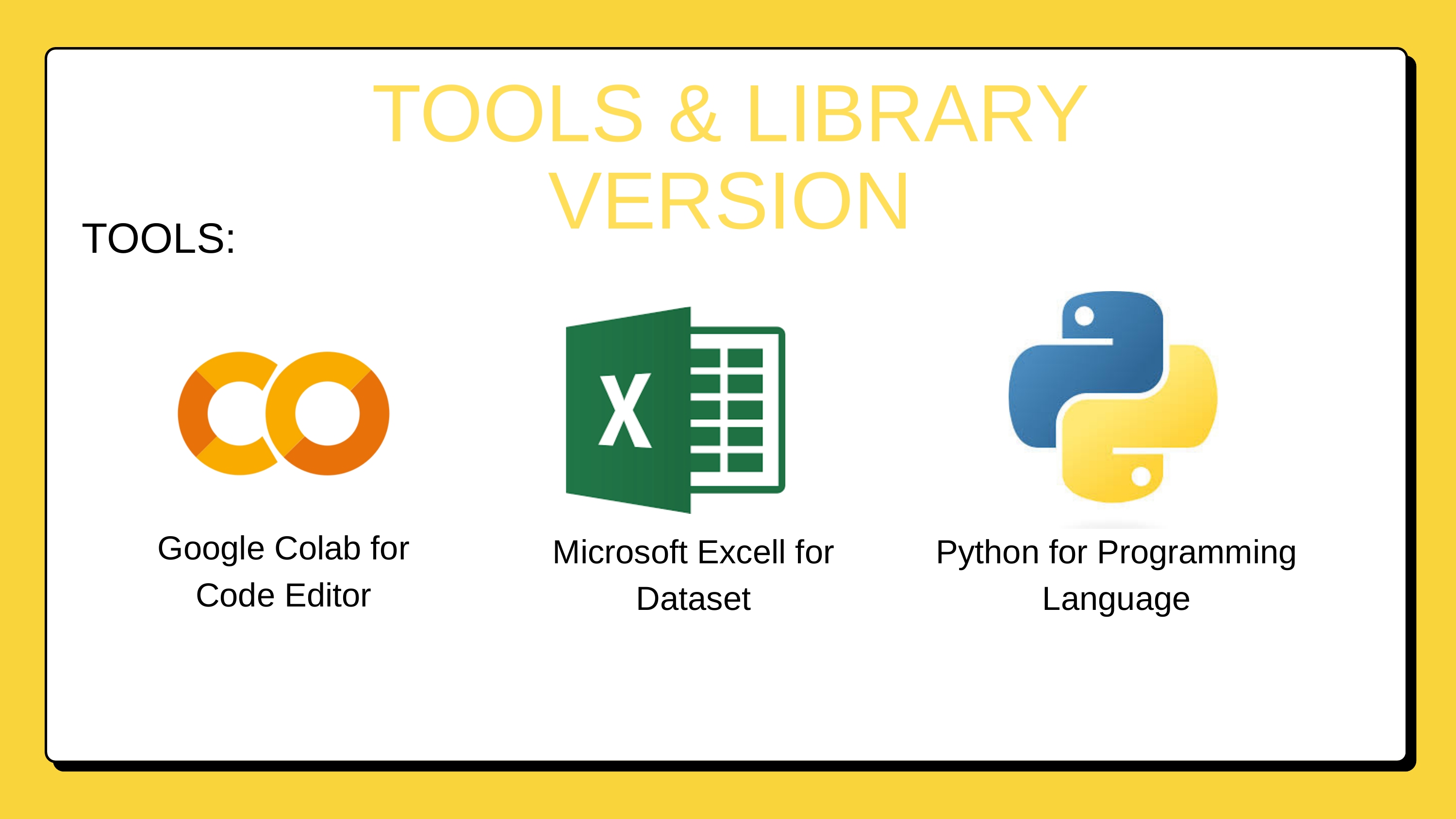

TOOLS & LIBRARY VERSION
TOOLS:

Google Colab for Code Editor
Microsoft Excell for Dataset
Python for Programming Language